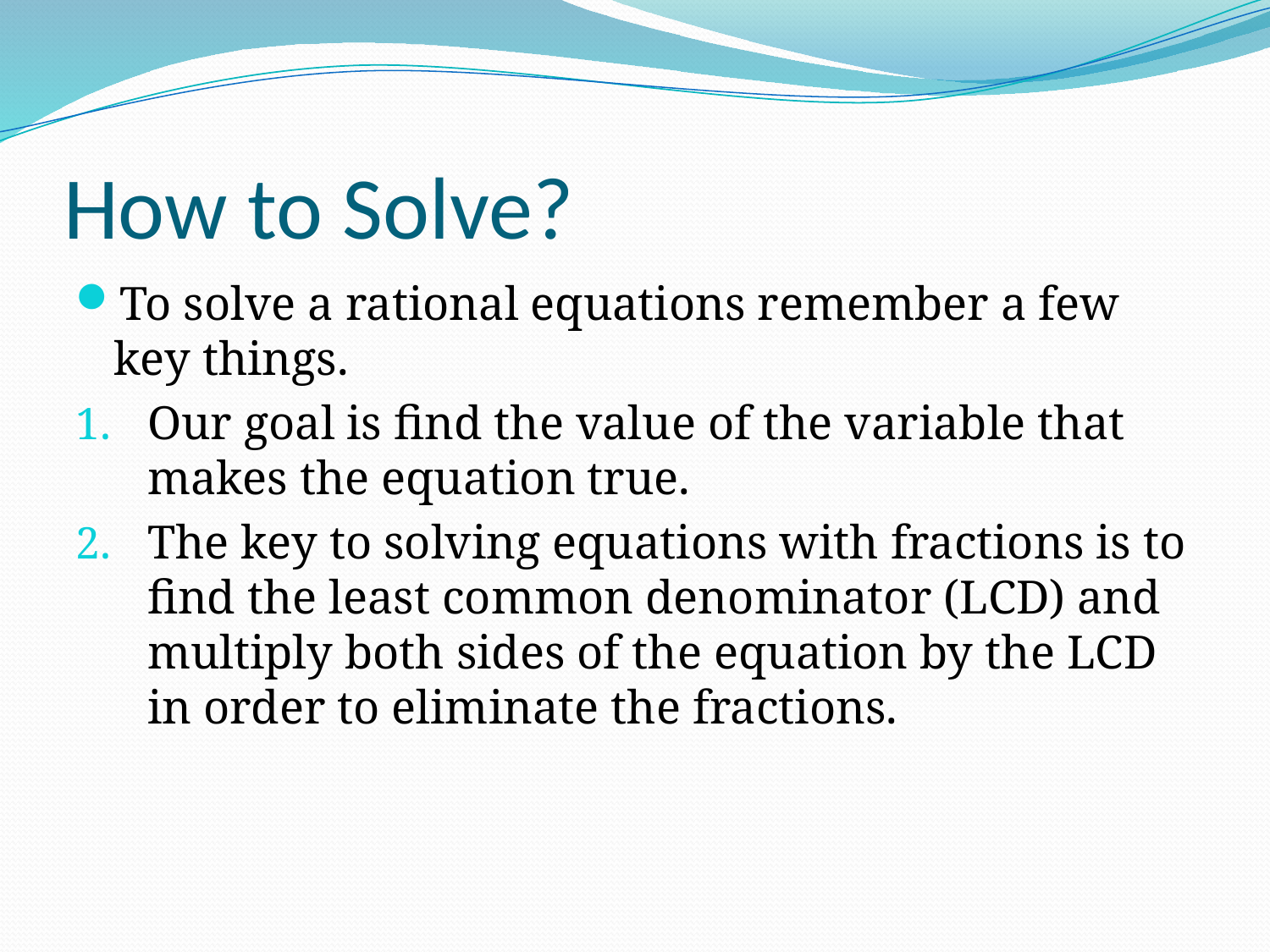

# How to Solve?
To solve a rational equations remember a few key things.
Our goal is find the value of the variable that makes the equation true.
The key to solving equations with fractions is to find the least common denominator (LCD) and multiply both sides of the equation by the LCD in order to eliminate the fractions.